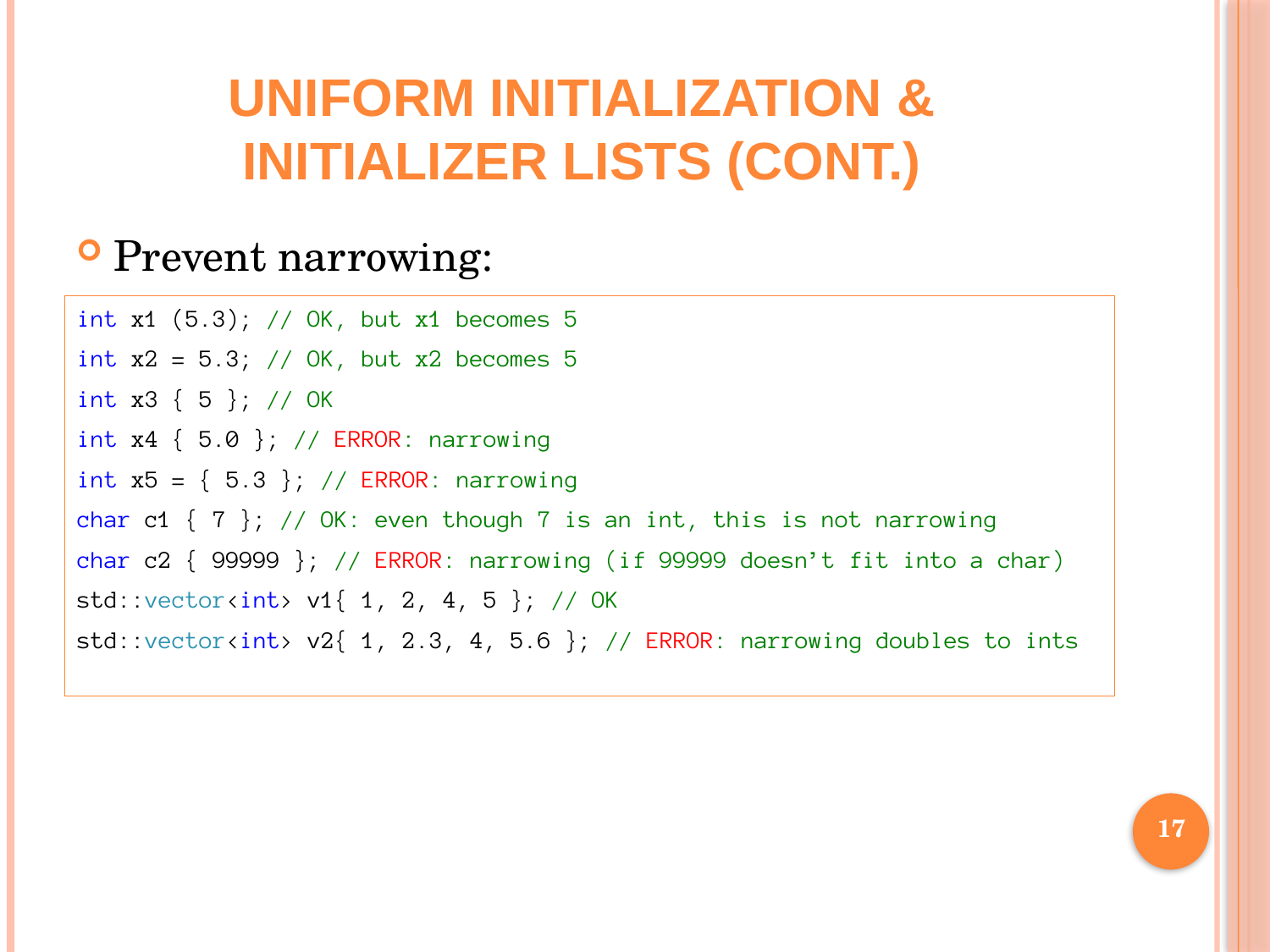

# Uniform Initialization & Initializer Lists (cont.)
Prevent narrowing:
int x1 (5.3); // OK, but x1 becomes 5
int x2 = 5.3; // OK, but x2 becomes 5
int x3 { 5 }; // OK
int x4 { 5.0 }; // ERROR: narrowing
int x5 = { 5.3 }; // ERROR: narrowing
char c1 { 7 }; // OK: even though 7 is an int, this is not narrowing
char c2 { 99999 }; // ERROR: narrowing (if 99999 doesn’t fit into a char)
std::vector<int> v1{ 1, 2, 4, 5 }; // OK
std::vector<int> v2{ 1, 2.3, 4, 5.6 }; // ERROR: narrowing doubles to ints
17